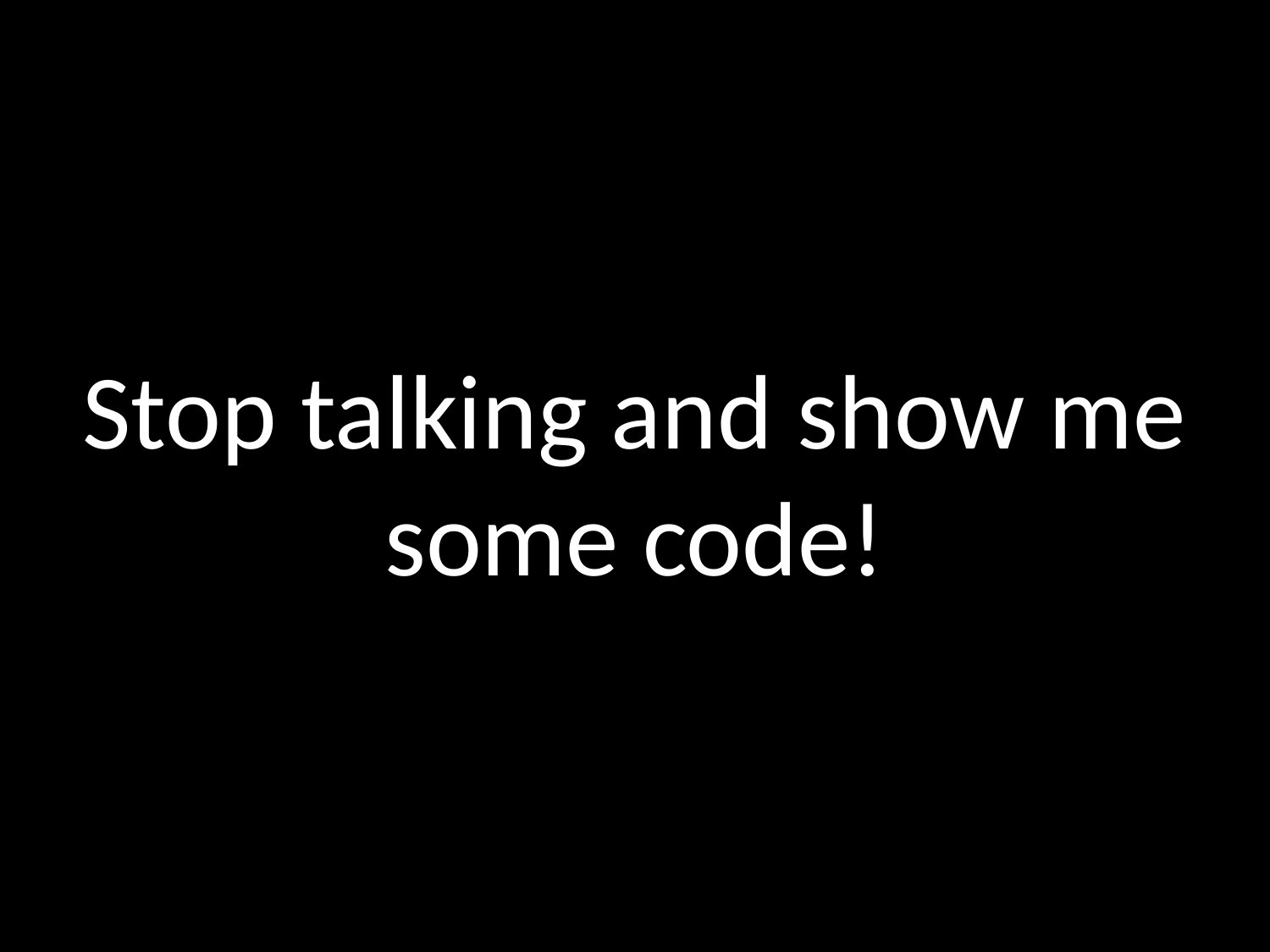

# Stop talking and show me some code!